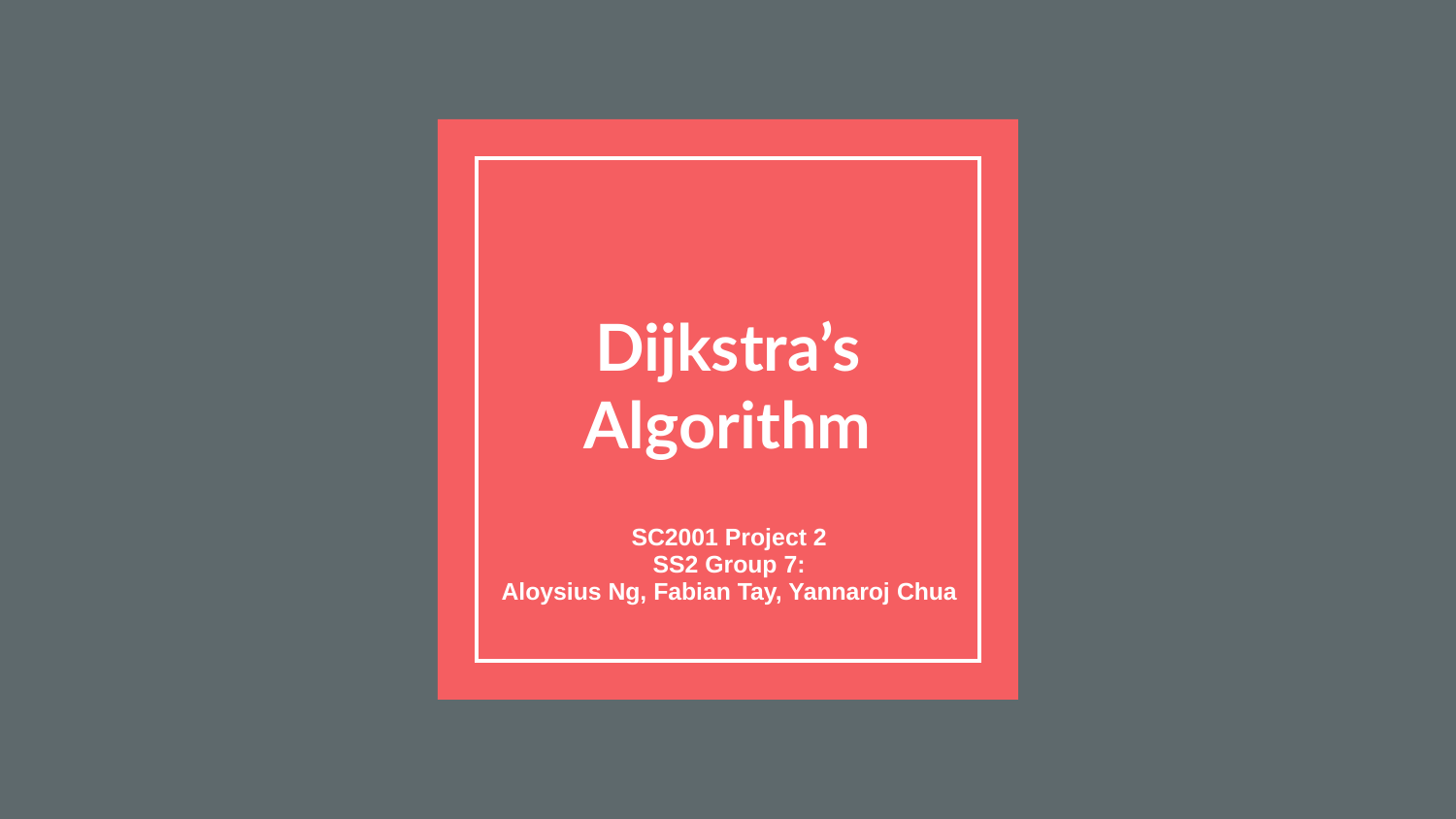

# Dijkstra’s
Algorithm
SC2001 Project 2
SS2 Group 7:
Aloysius Ng, Fabian Tay, Yannaroj Chua